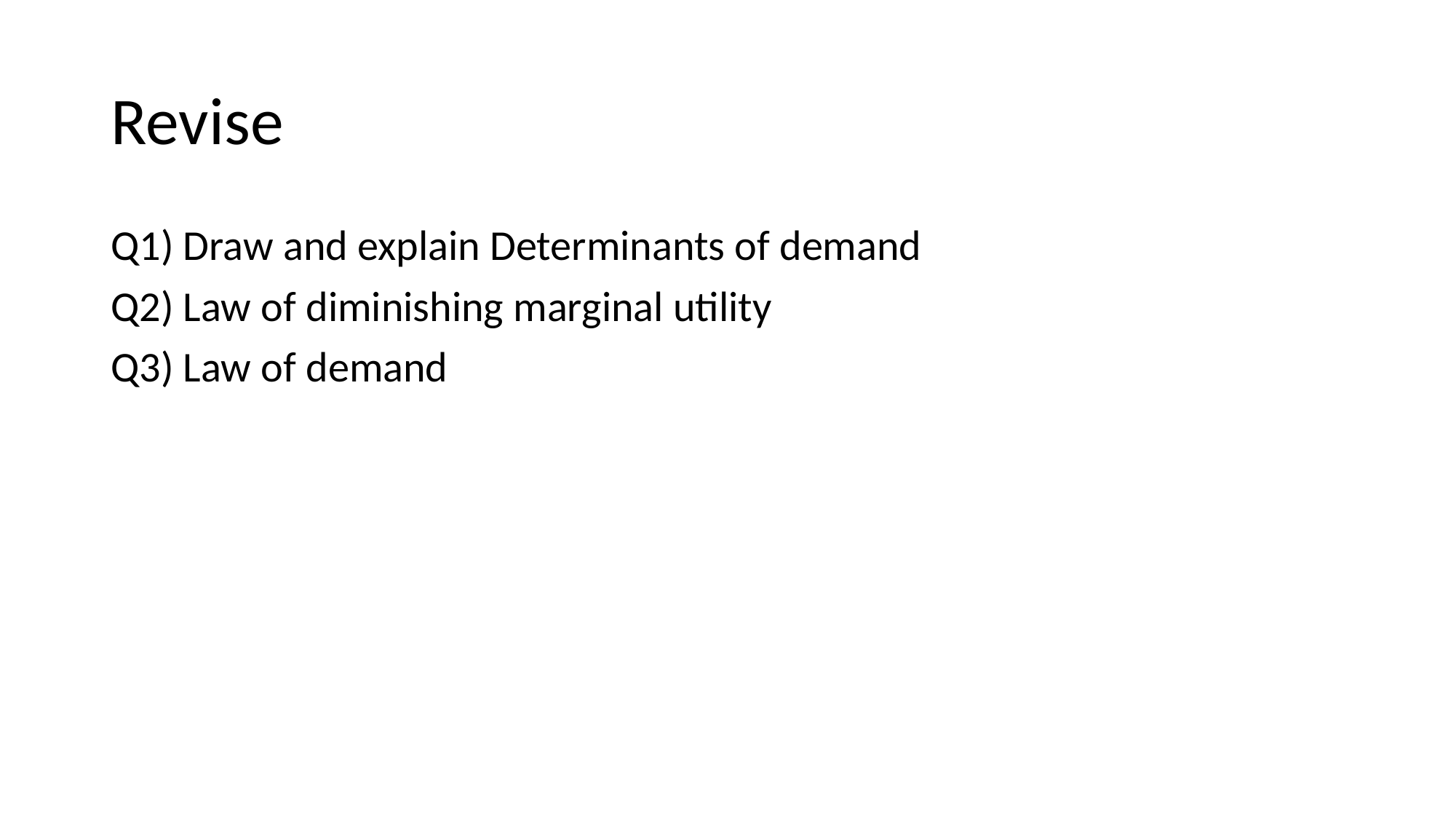

# Revise
Q1) Draw and explain Determinants of demand
Q2) Law of diminishing marginal utility
Q3) Law of demand